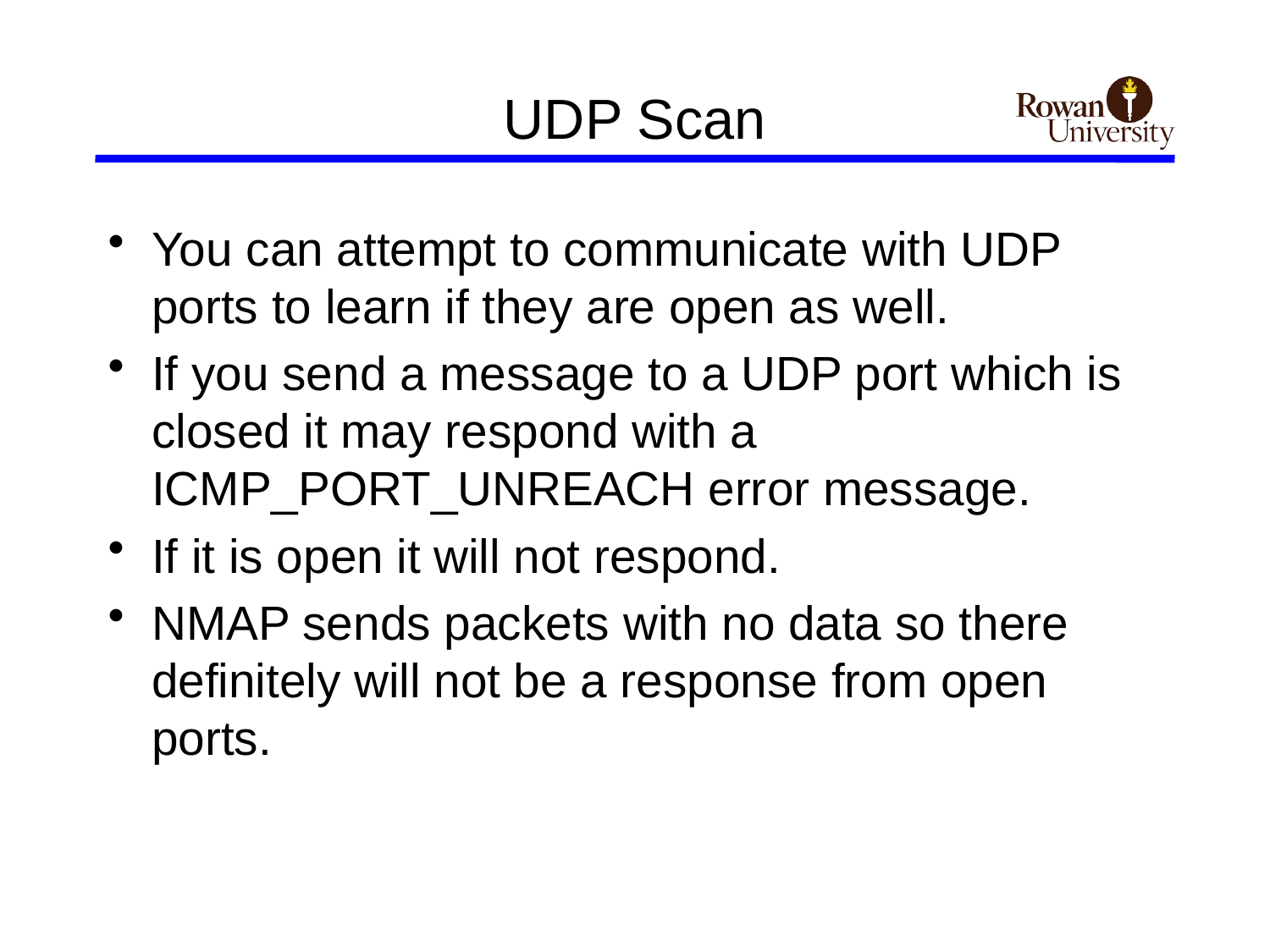

# UDP Scan
You can attempt to communicate with UDP ports to learn if they are open as well.
If you send a message to a UDP port which is closed it may respond with a ICMP_PORT_UNREACH error message.
If it is open it will not respond.
NMAP sends packets with no data so there definitely will not be a response from open ports.